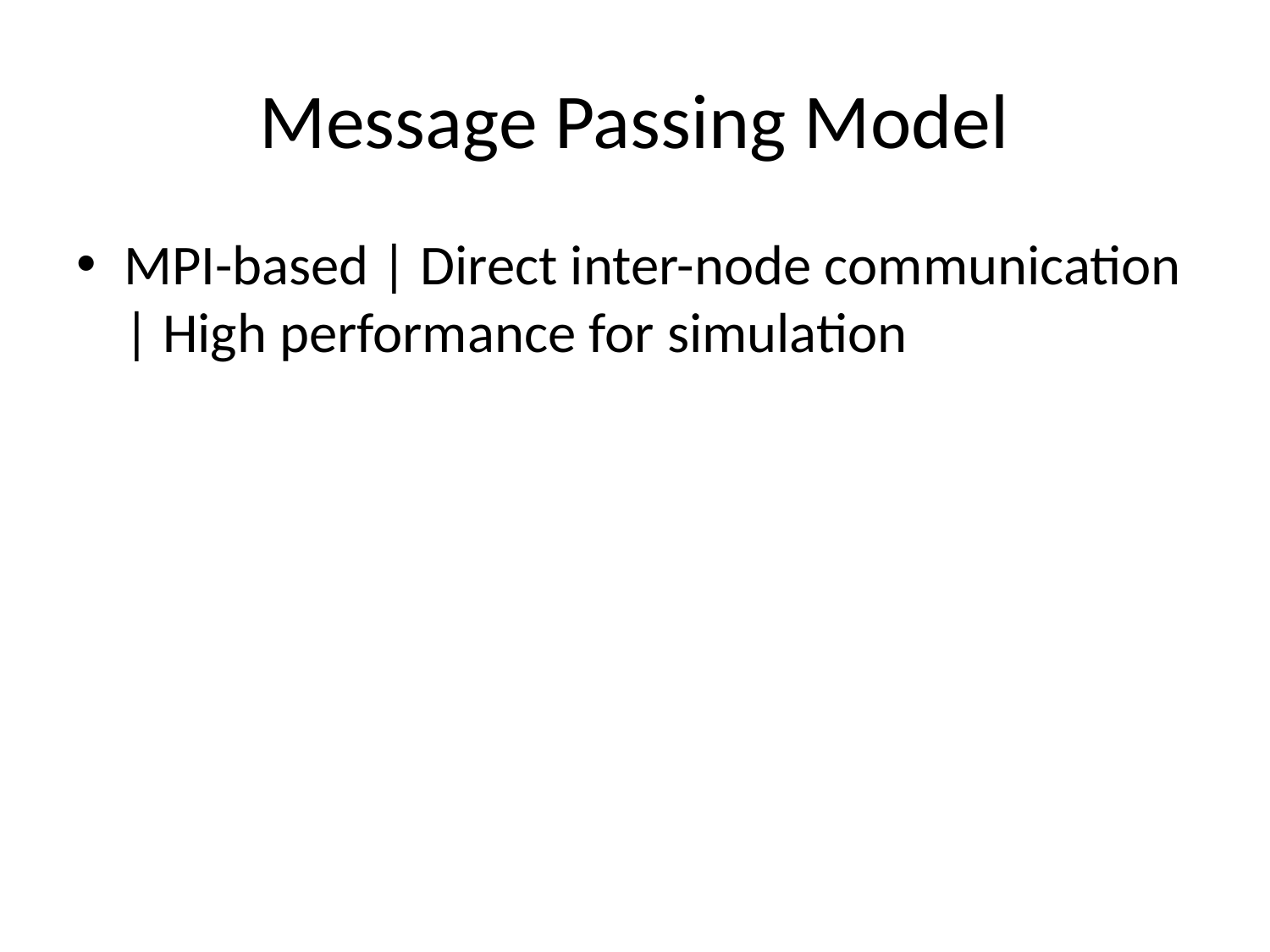

# Message Passing Model
MPI-based | Direct inter-node communication | High performance for simulation